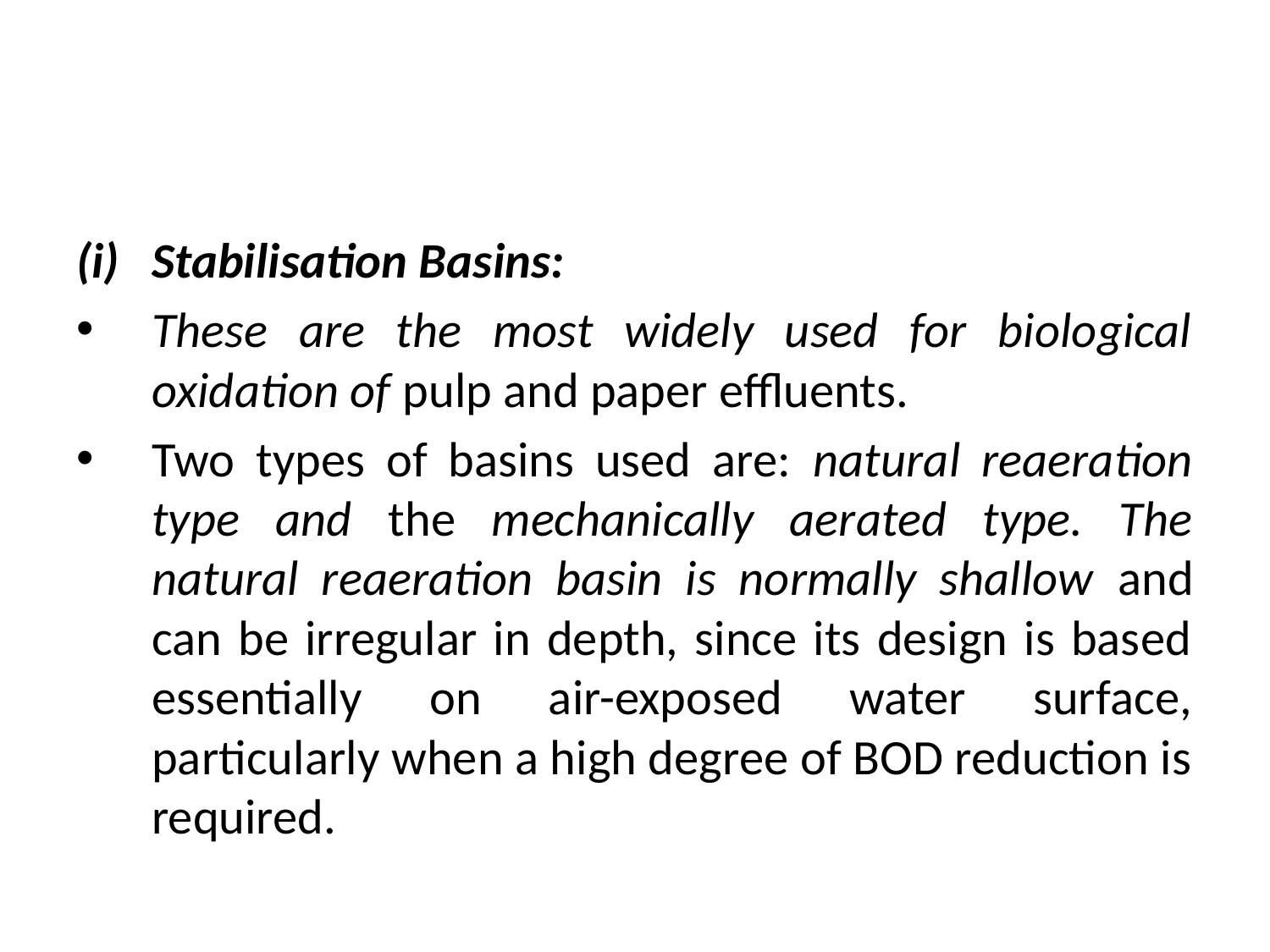

#
Stabilisation Basins:
These are the most widely used for biological oxidation of pulp and paper effluents.
Two types of basins used are: natural reaeration type and the mechanically aerated type. The natural reaeration basin is normally shallow and can be irregular in depth, since its design is based essentially on air-exposed water surface, particularly when a high degree of BOD reduction is required.